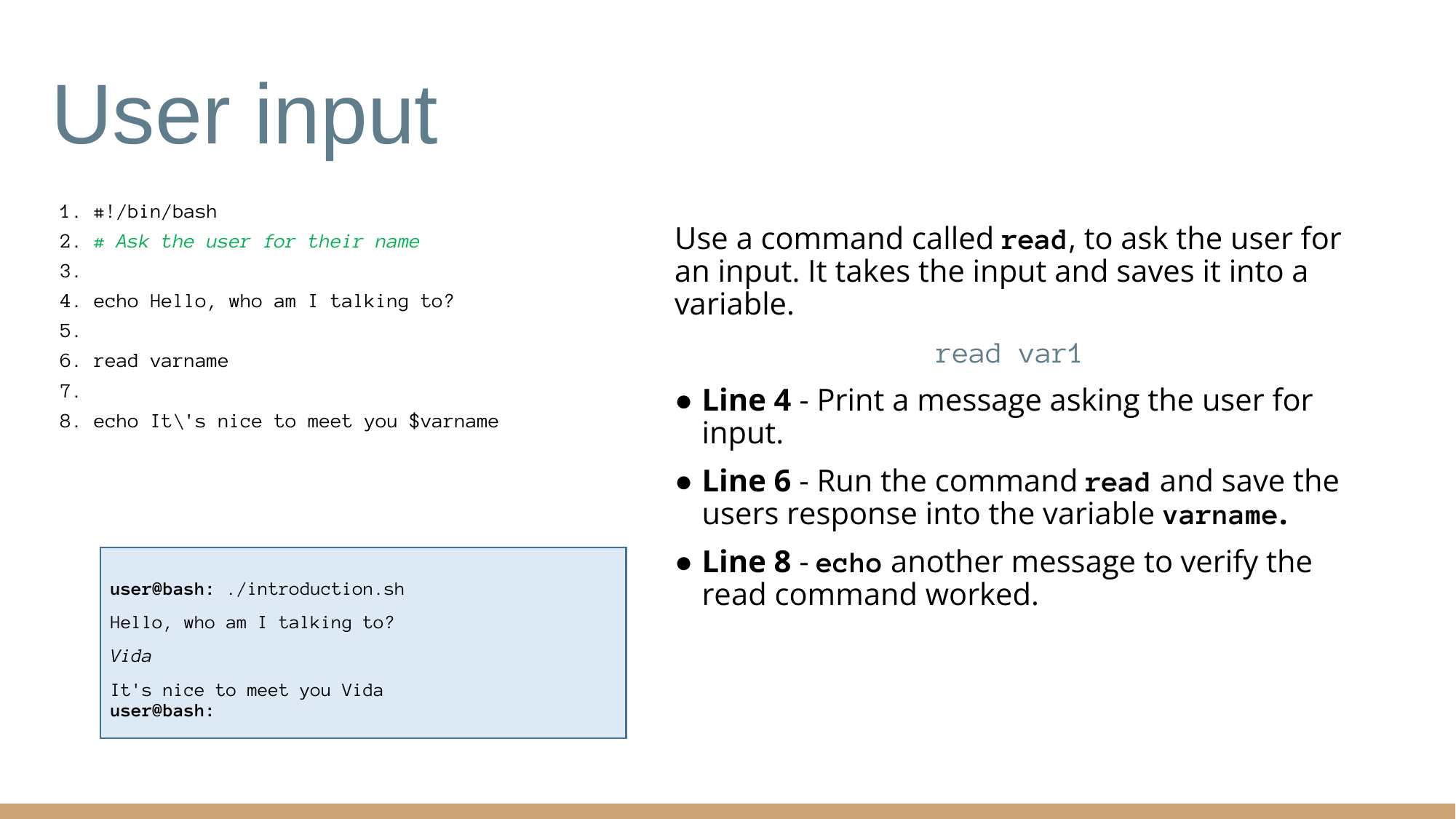

# User input
1. #!/bin/bash
2. # Ask the user for their name
3.
4. echo Hello, who am I talking to?
5.
6. read varname
7.
8. echo It\'s nice to meet you $varname

user@bash: ./introduction.sh
Hello, who am I talking to?
Vida
It's nice to meet you Vida
user@bash:
Use a command called read, to ask the user for an input. It takes the input and saves it into a variable.
read var1
Line 4 - Print a message asking the user for input.
Line 6 - Run the command read and save the users response into the variable varname.
Line 8 - echo another message to verify the read command worked.